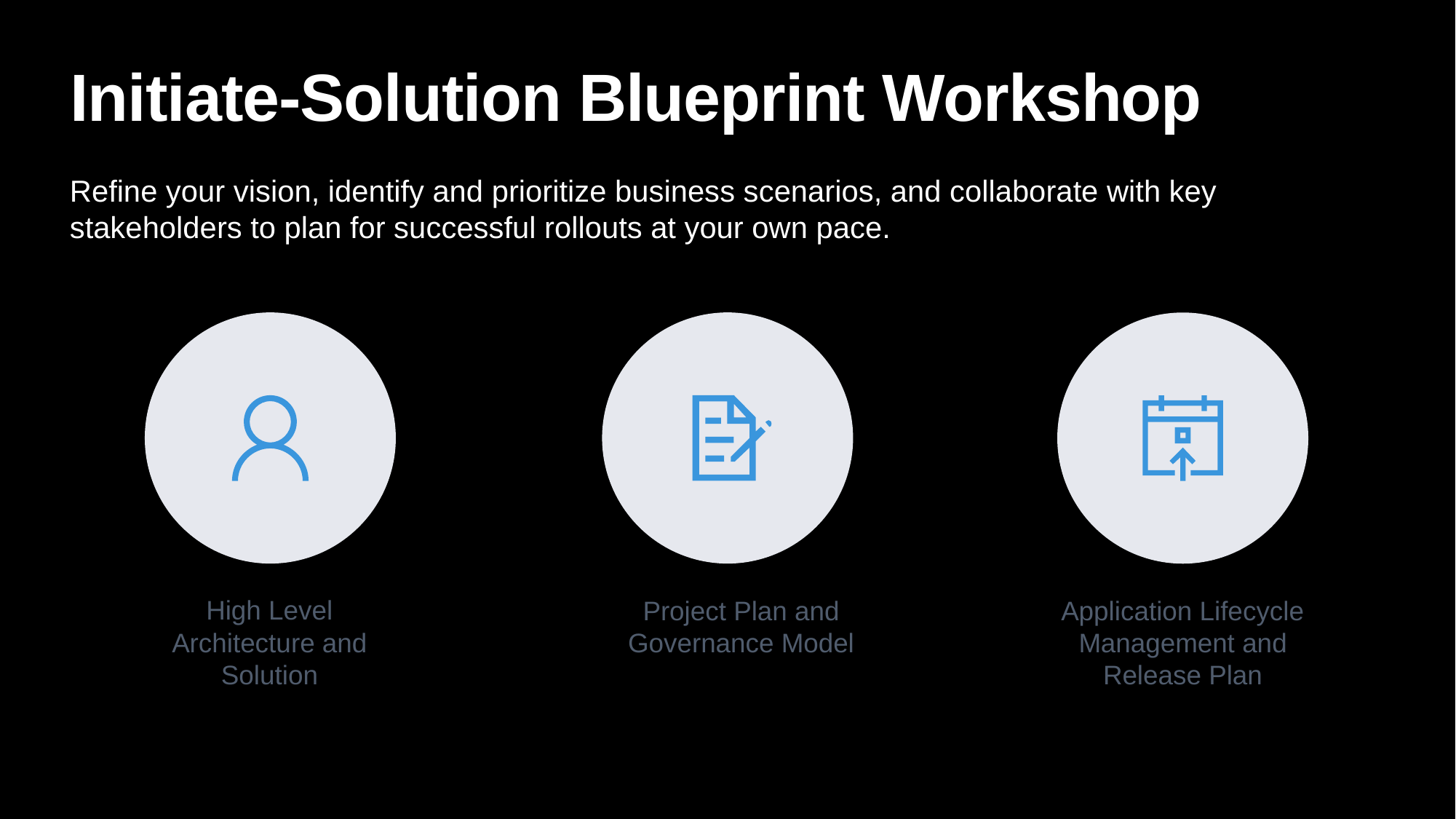

# Initiate-Solution Blueprint Workshop
Refine your vision, identify and prioritize business scenarios, and collaborate with key stakeholders to plan for successful rollouts at your own pace.

High Level Architecture and Solution

Project Plan and Governance Model

Application Lifecycle Management and Release Plan